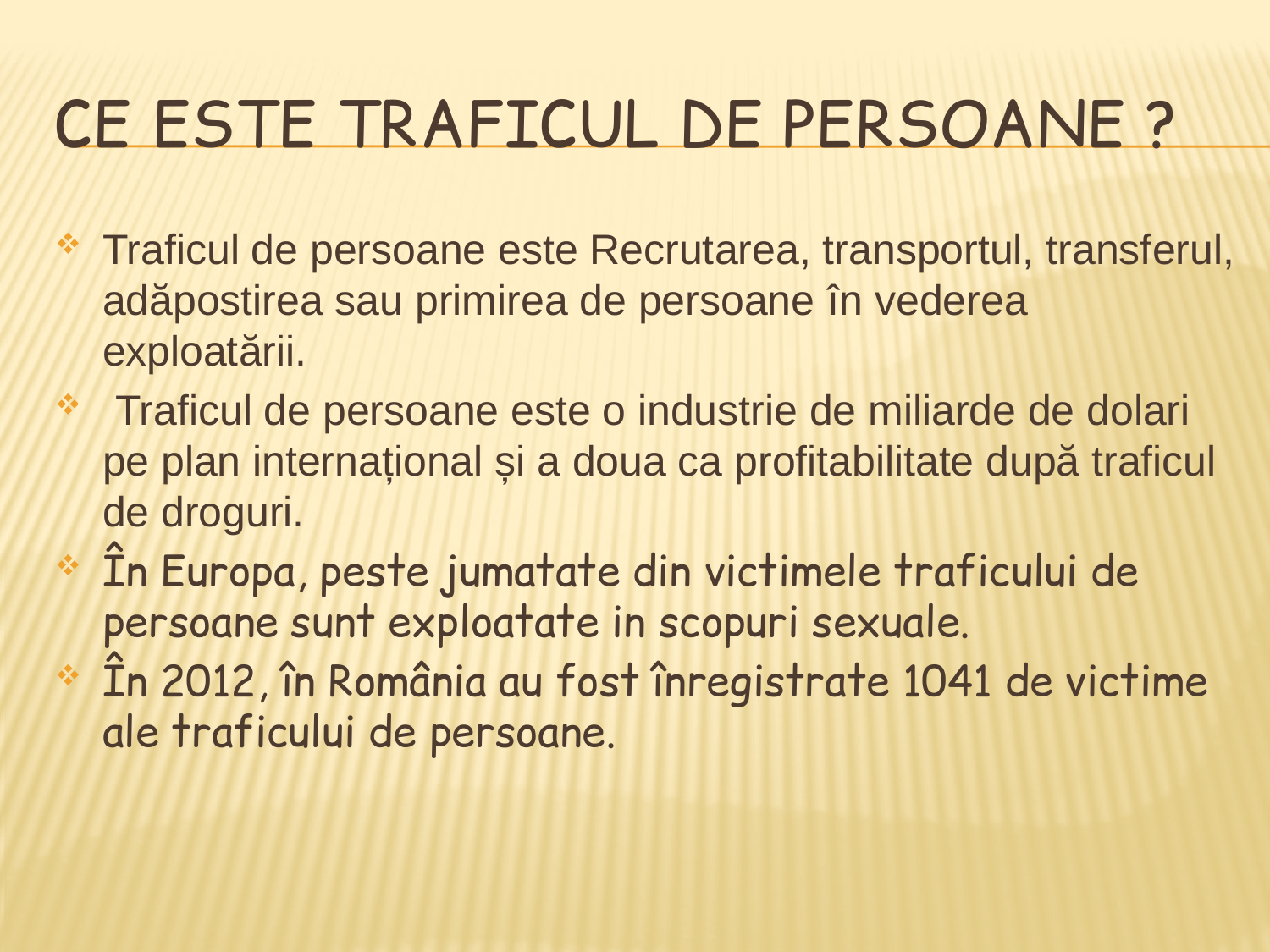

# CE ESTE TRAFICUL DE PERSOANE ?
Traficul de persoane este Recrutarea, transportul, transferul, adăpostirea sau primirea de persoane în vederea exploatării.
 Traficul de persoane este o industrie de miliarde de dolari pe plan internațional și a doua ca profitabilitate după traficul de droguri.
În Europa, peste jumatate din victimele traficului de persoane sunt exploatate in scopuri sexuale.
În 2012, în România au fost înregistrate 1041 de victime ale traficului de persoane.